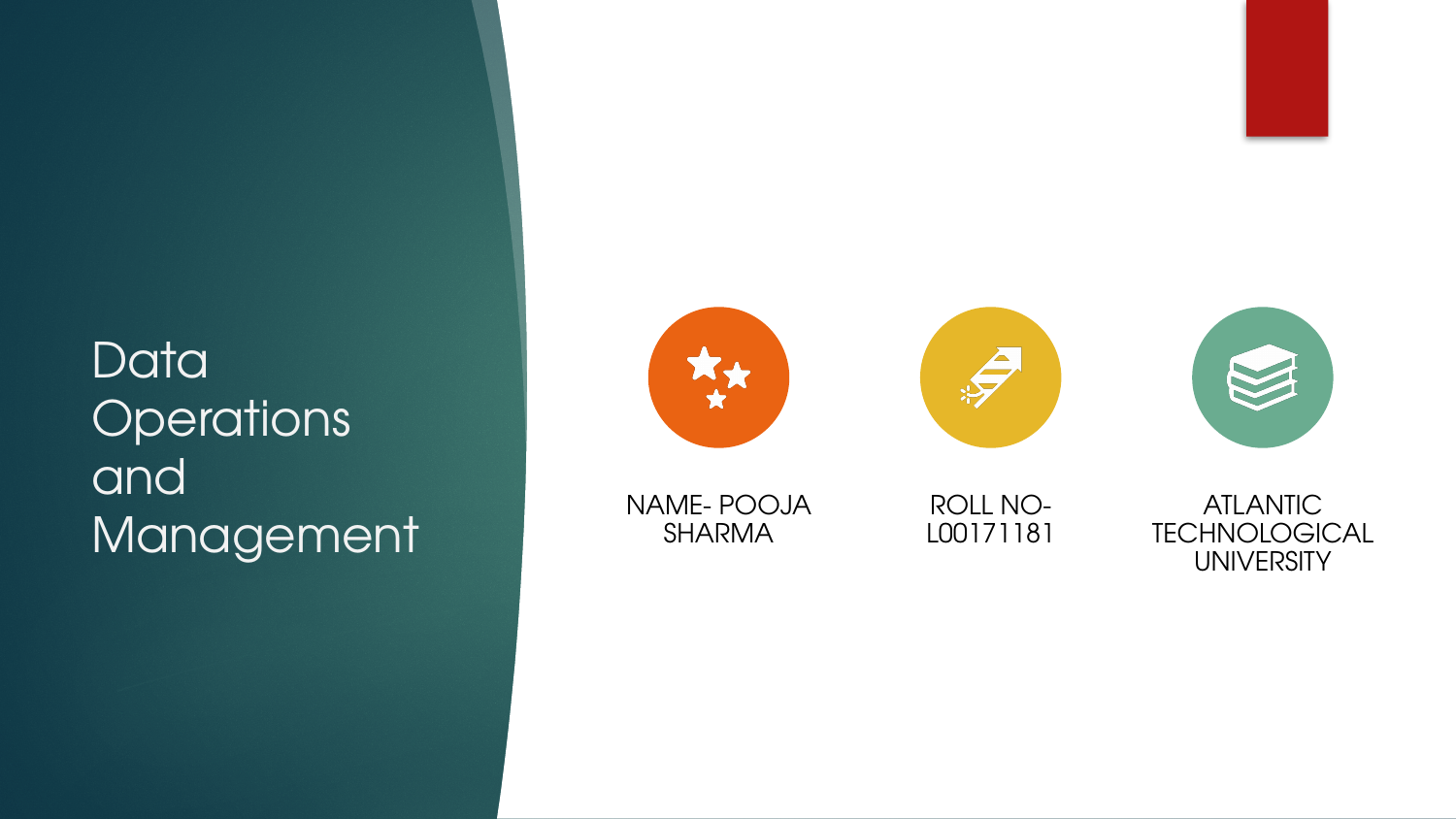

# Data Operations and Management
Name- Pooja Sharma
Roll No- L00171181
Atlantic Technological University